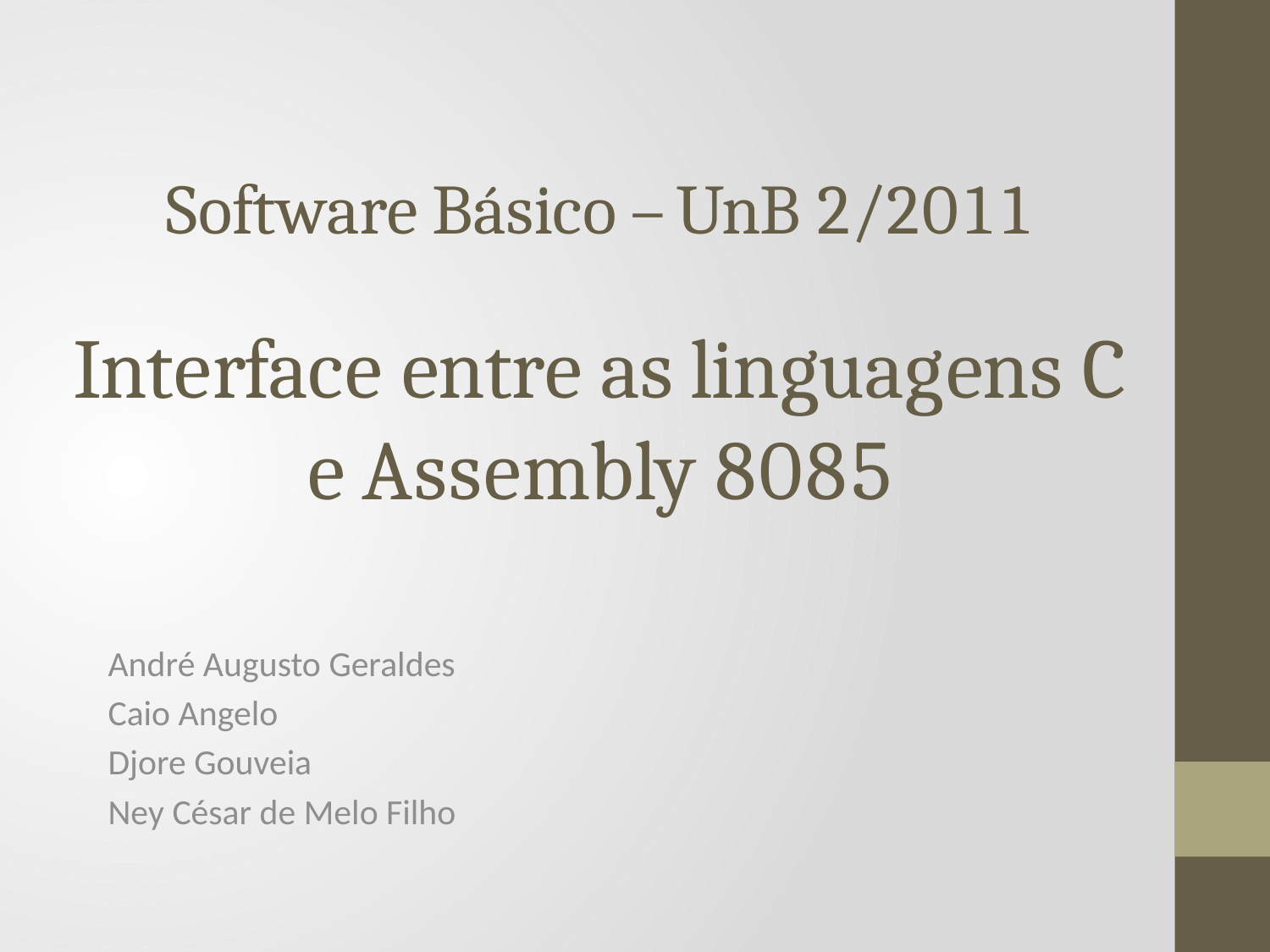

Software Básico – UnB 2/2011
# Interface entre as linguagens C e Assembly 8085
André Augusto Geraldes
Caio Angelo
Djore Gouveia
Ney César de Melo Filho